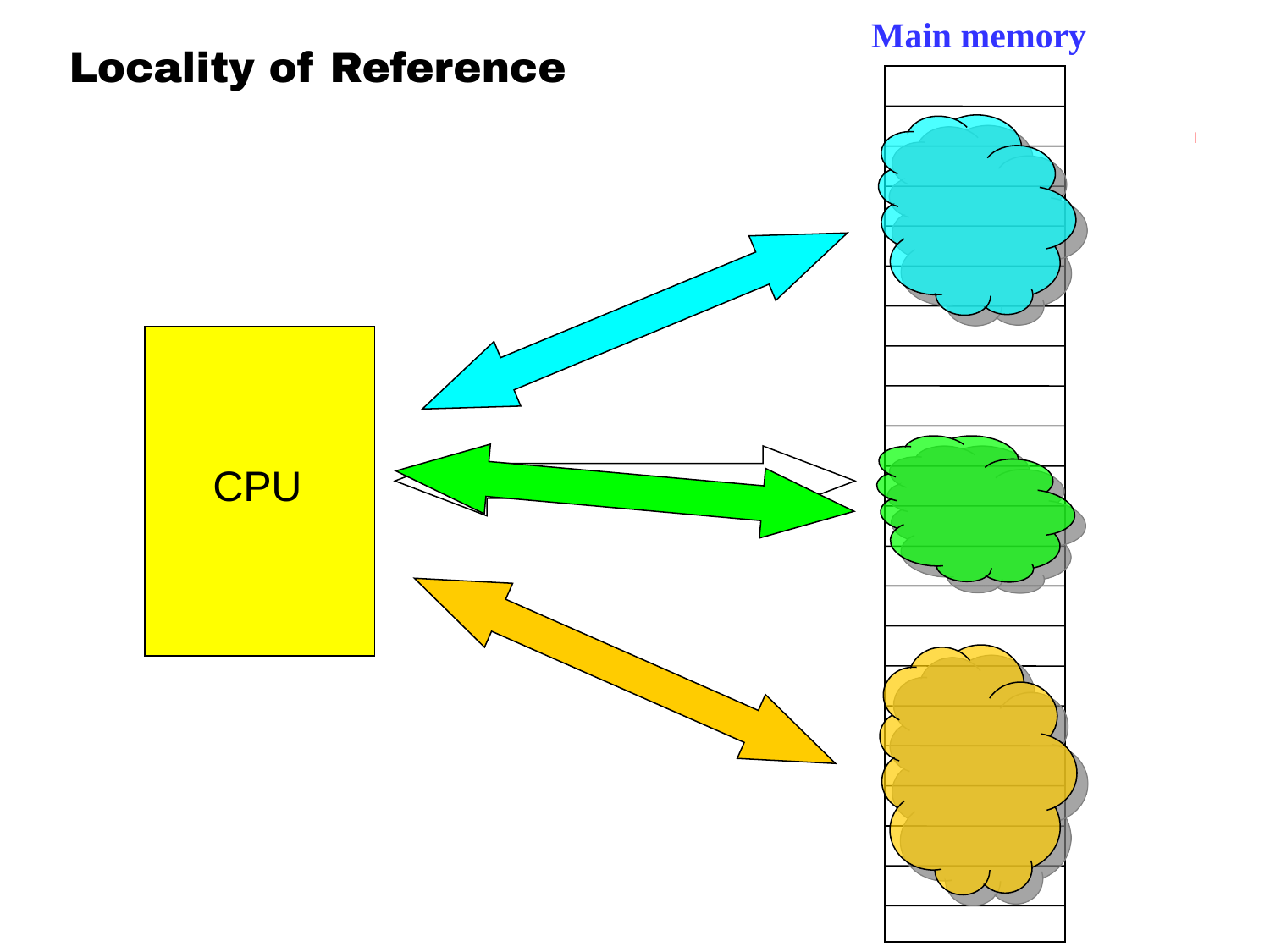

Main memory

# Locality of Reference

CPU